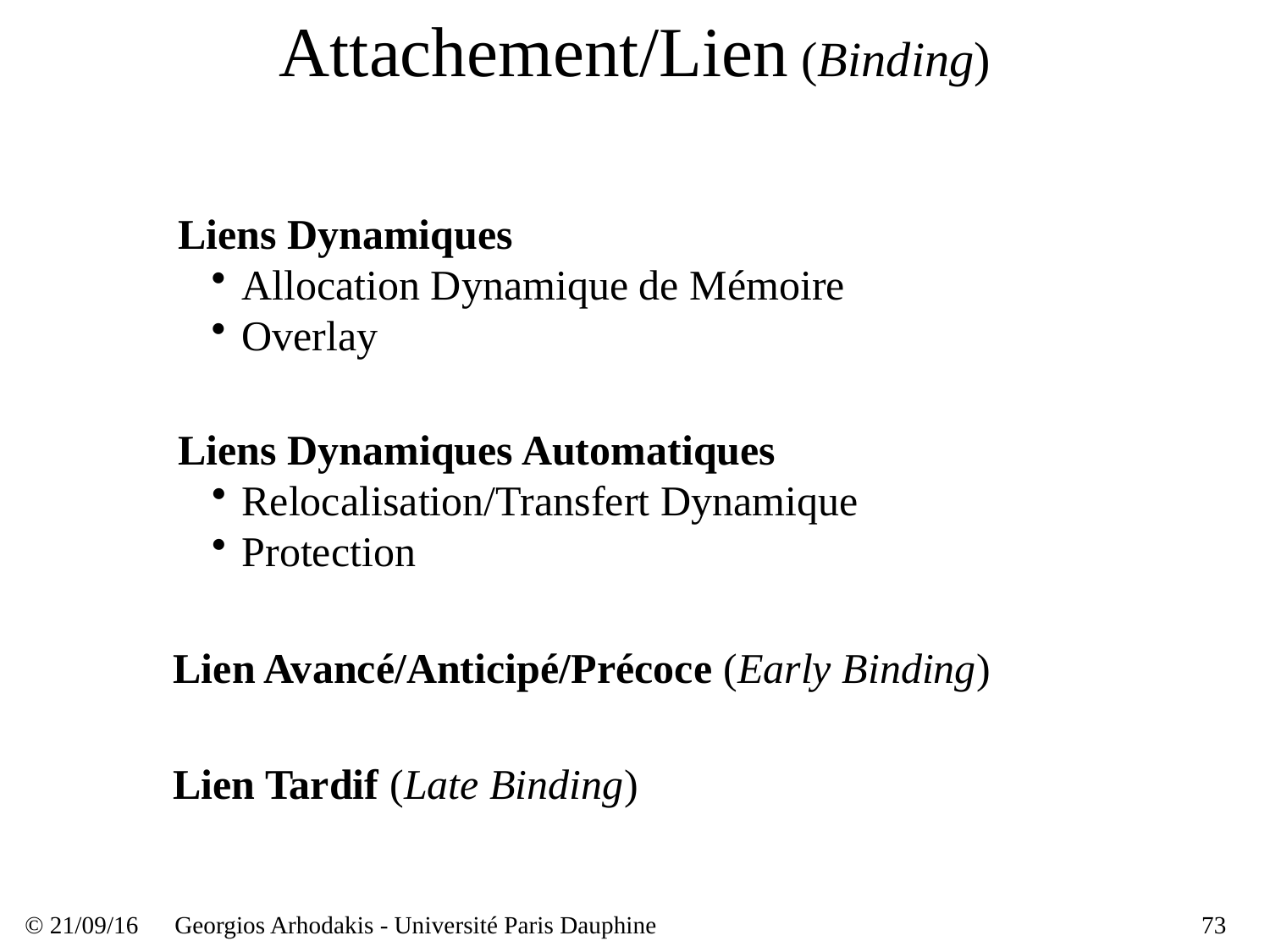

# Attachement/Lien (Binding)
Liens Dynamiques
Allocation Dynamique de Mémoire
Overlay
Liens Dynamiques Automatiques
Relocalisation/Transfert Dynamique
Protection
Lien Avancé/Anticipé/Précoce (Early Binding)
Lien Tardif (Late Binding)
© 21/09/16
Georgios Arhodakis - Université Paris Dauphine
73